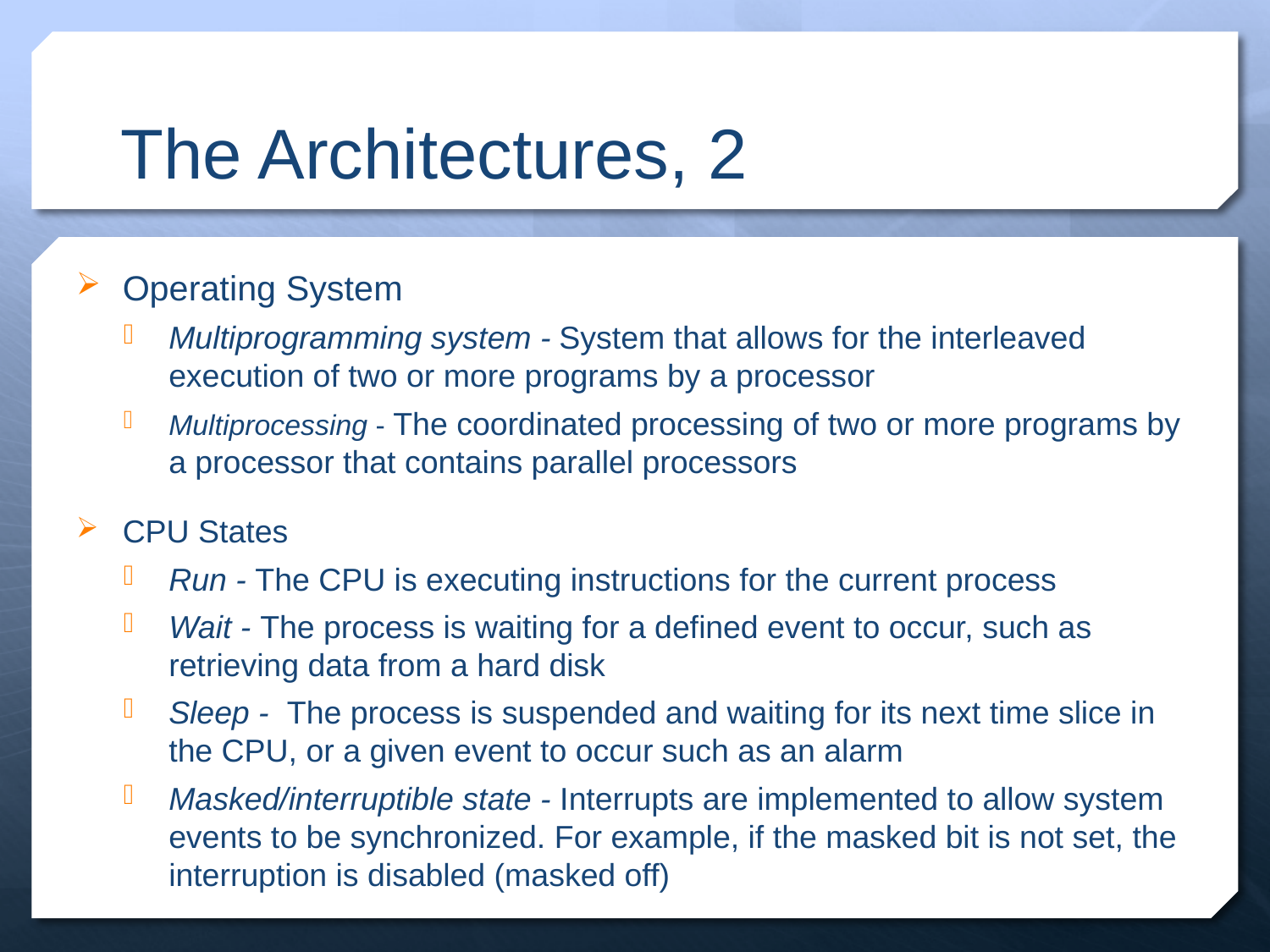

# The Architectures, 2
Operating System
Multiprogramming system - System that allows for the interleaved execution of two or more programs by a processor
Multiprocessing - The coordinated processing of two or more programs by a processor that contains parallel processors
CPU States
Run - The CPU is executing instructions for the current process
Wait - The process is waiting for a defined event to occur, such as retrieving data from a hard disk
Sleep -  The process is suspended and waiting for its next time slice in the CPU, or a given event to occur such as an alarm
Masked/interruptible state - Interrupts are implemented to allow system events to be synchronized. For example, if the masked bit is not set, the interruption is disabled (masked off)